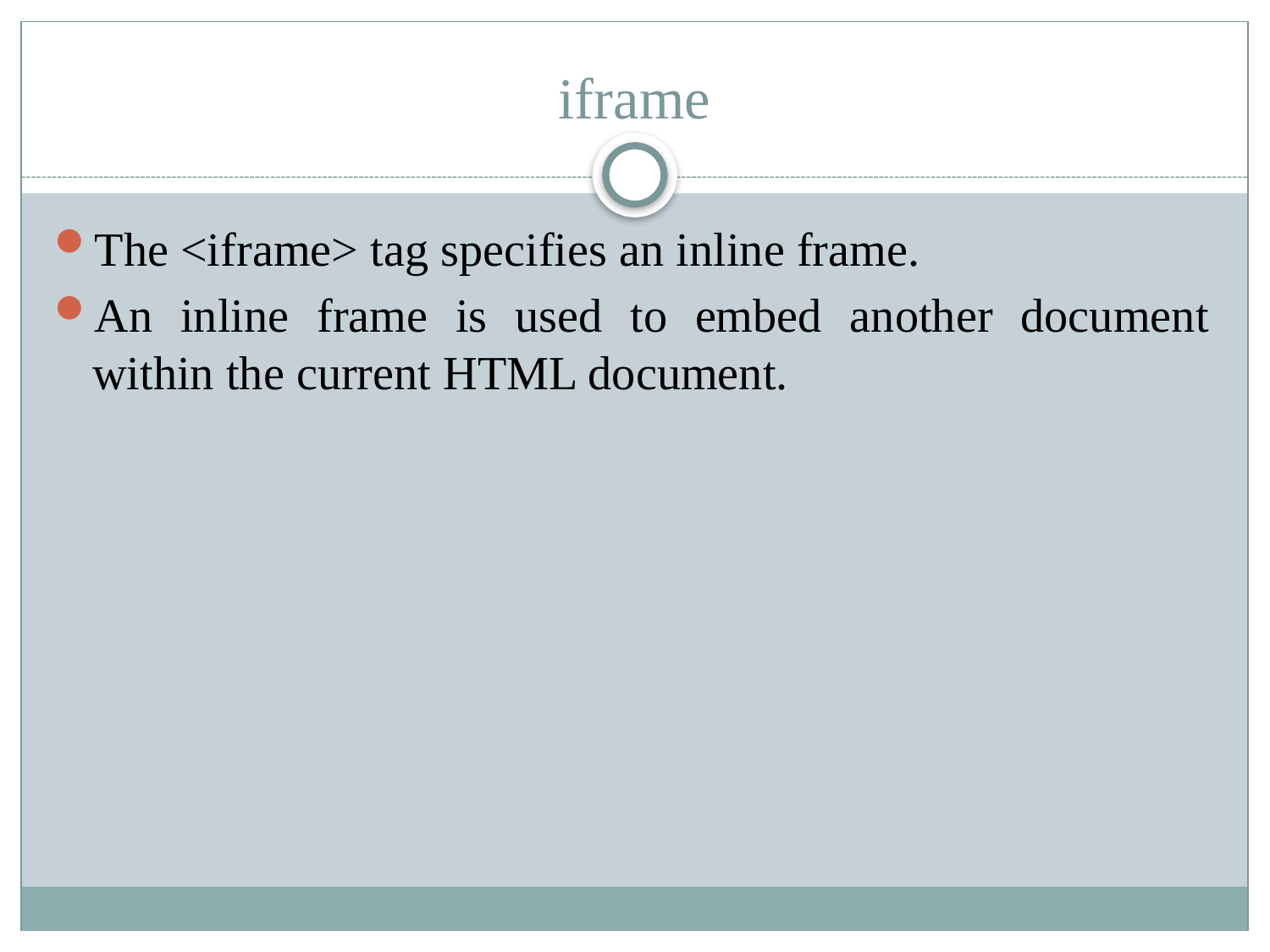

# iframe
The <iframe> tag specifies an inline frame.
An inline frame is used to embed another document within the current HTML document.